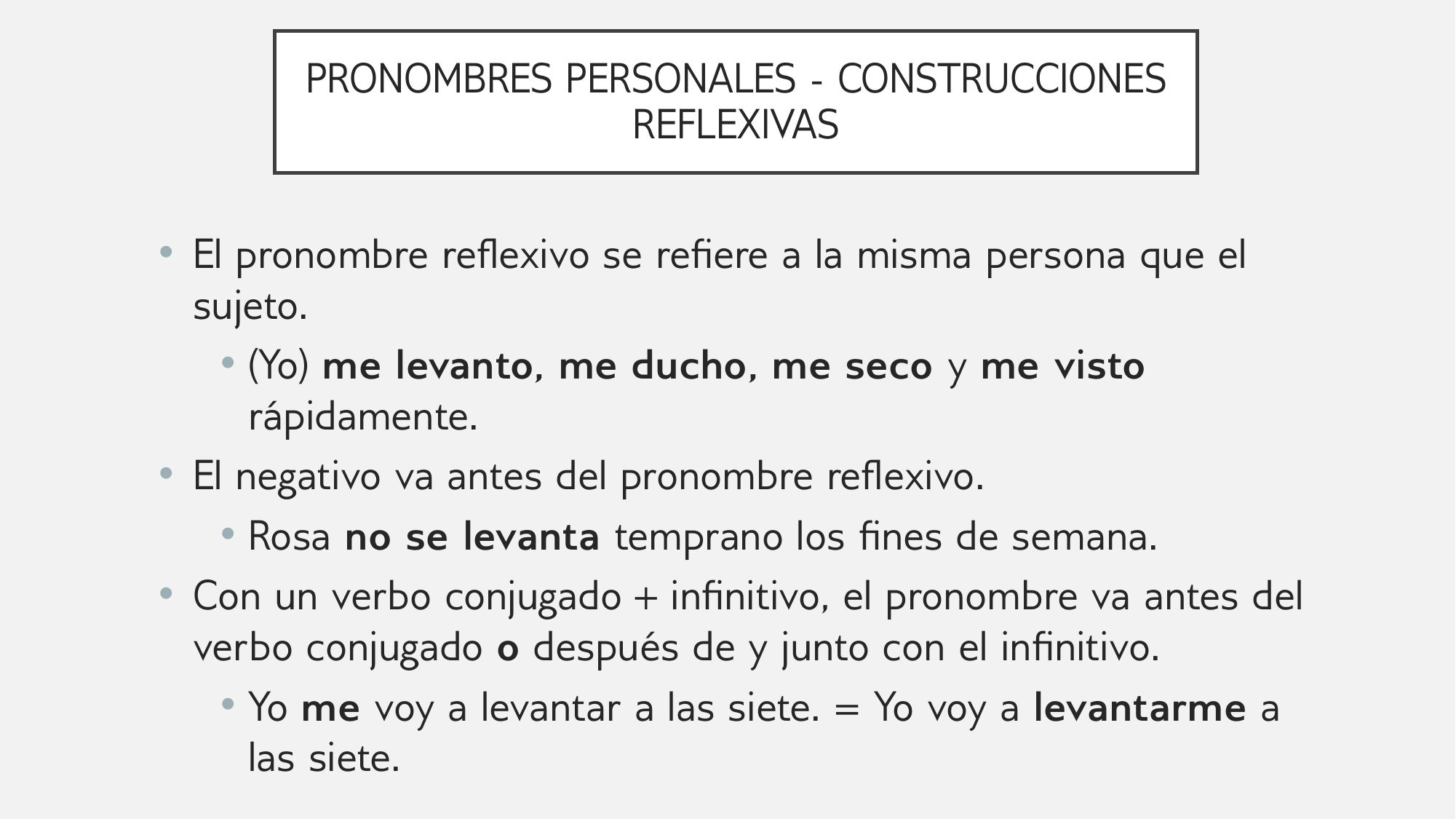

# PRONOMBRES PERSONALES - CONSTRUCCIONES REFLEXIVAS
El pronombre reflexivo se refiere a la misma persona que el sujeto.
(Yo) me levanto, me ducho, me seco y me visto rápidamente.
El negativo va antes del pronombre reflexivo.
Rosa no se levanta temprano los fines de semana.
Con un verbo conjugado + infinitivo, el pronombre va antes del verbo conjugado o después de y junto con el infinitivo.
Yo me voy a levantar a las siete. = Yo voy a levantarme a las siete.